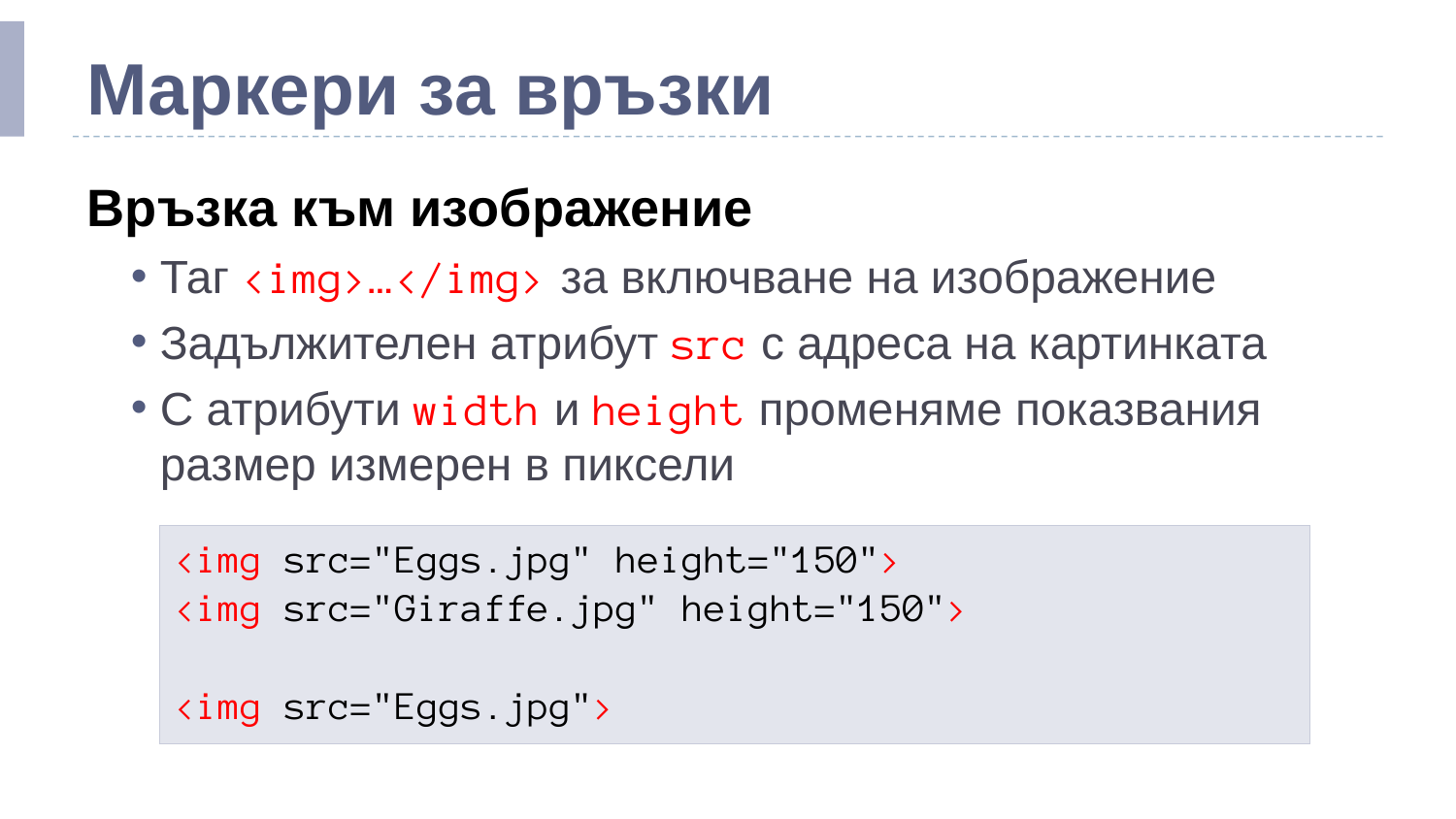

# Маркери за връзки
Връзка към изображение
Таг <img>…</img> за включване на изображение
Задължителен атрибут src с адреса на картинката
С атрибути width и height променяме показвания размер измерен в пиксели

<img src="Eggs.jpg" height="150">
<img src="Giraffe.jpg" height="150">

<img src="Eggs.jpg">